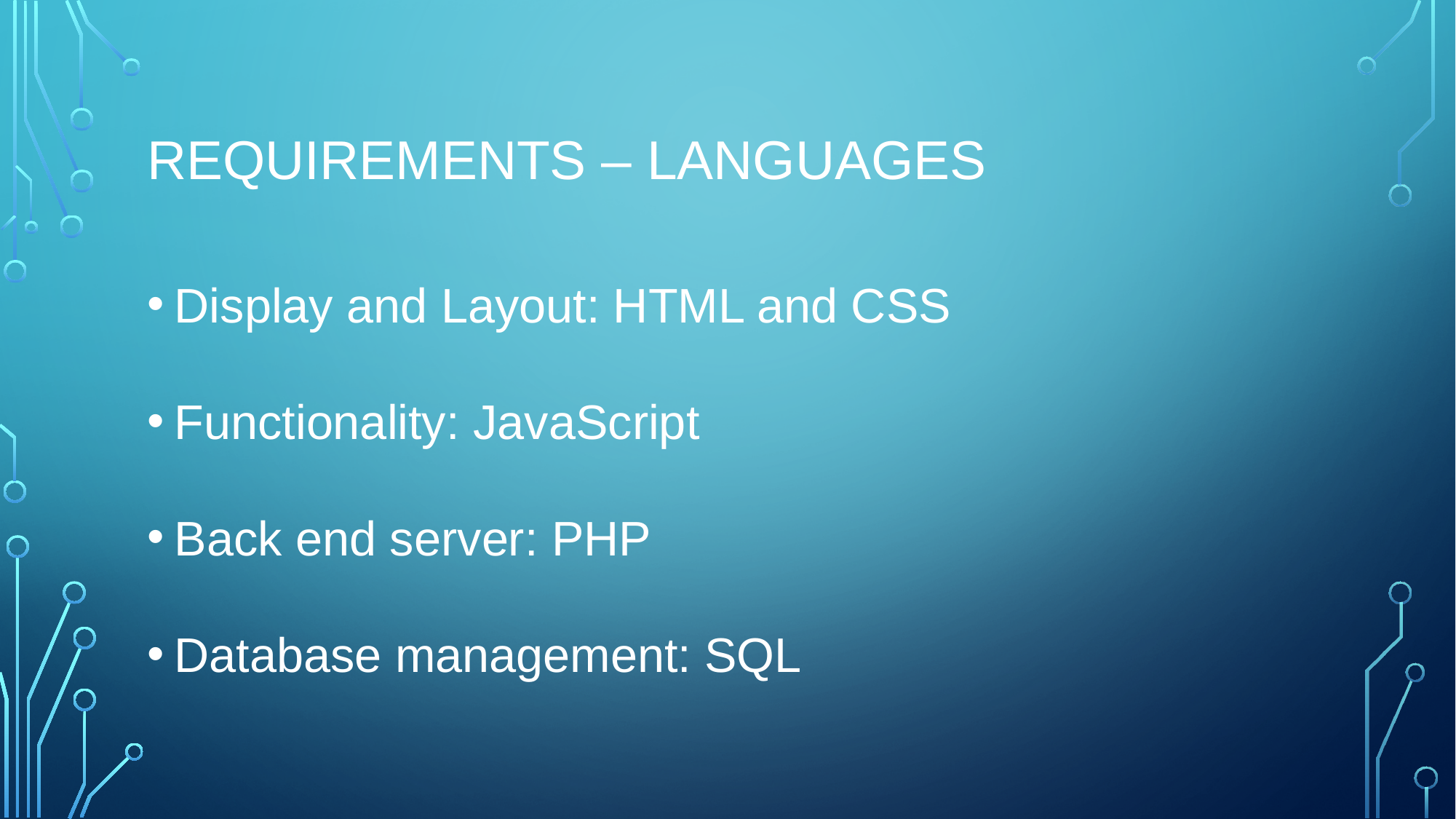

# Requirements – Languages
Display and Layout: HTML and CSS

Functionality: JavaScript

Back end server: PHP

Database management: SQL